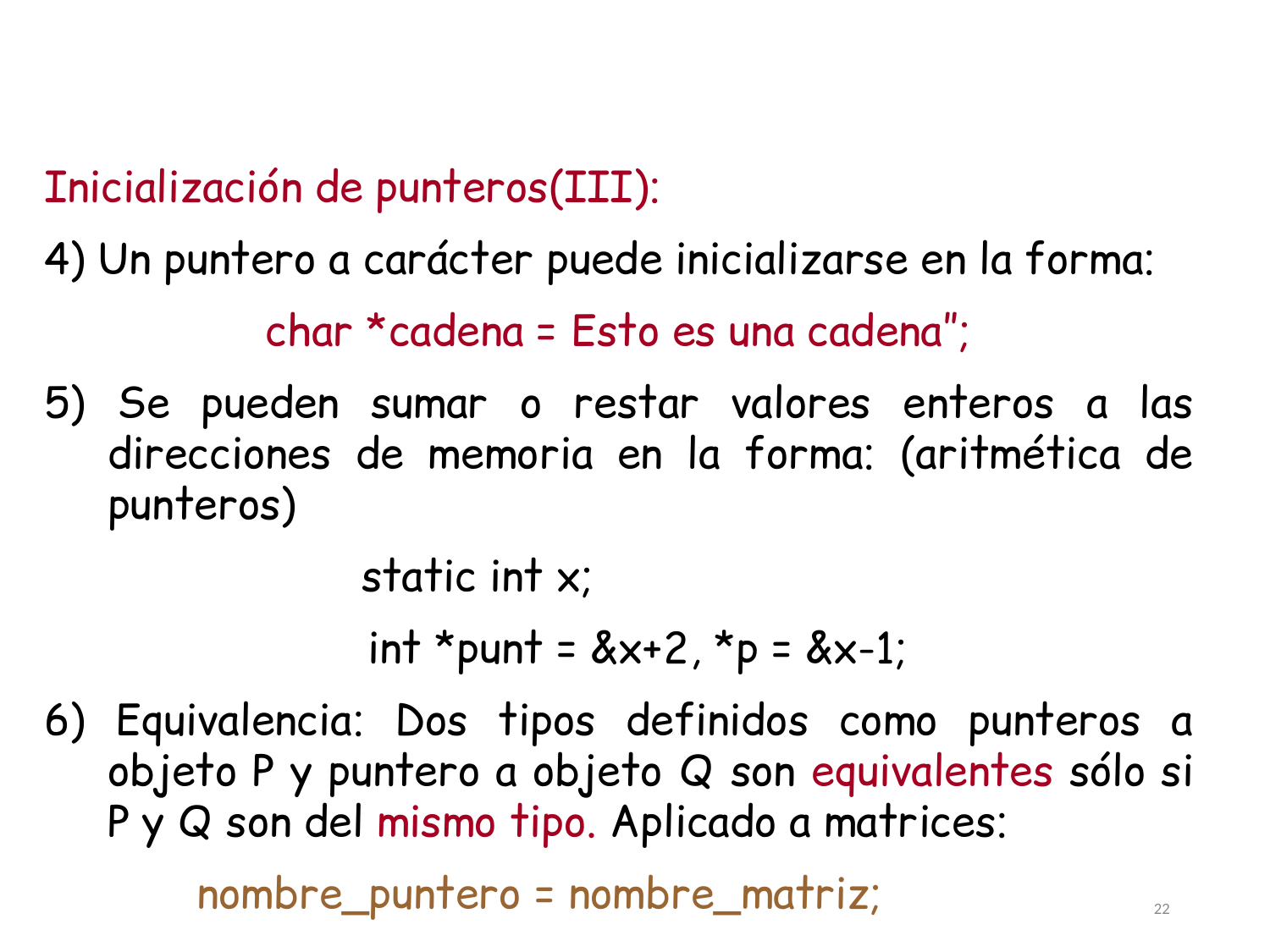

Inicialización de punteros(III):
4) Un puntero a carácter puede inicializarse en la forma:
 char *cadena = Esto es una cadena”;
5) Se pueden sumar o restar valores enteros a las direcciones de memoria en la forma: (aritmética de punteros)
                         static int x;
   int *punt = &x+2, *p = &x-1;
6) Equivalencia: Dos tipos definidos como punteros a objeto P y puntero a objeto Q son equivalentes sólo si P y Q son del mismo tipo. Aplicado a matrices:
            nombre_puntero = nombre_matriz;

22